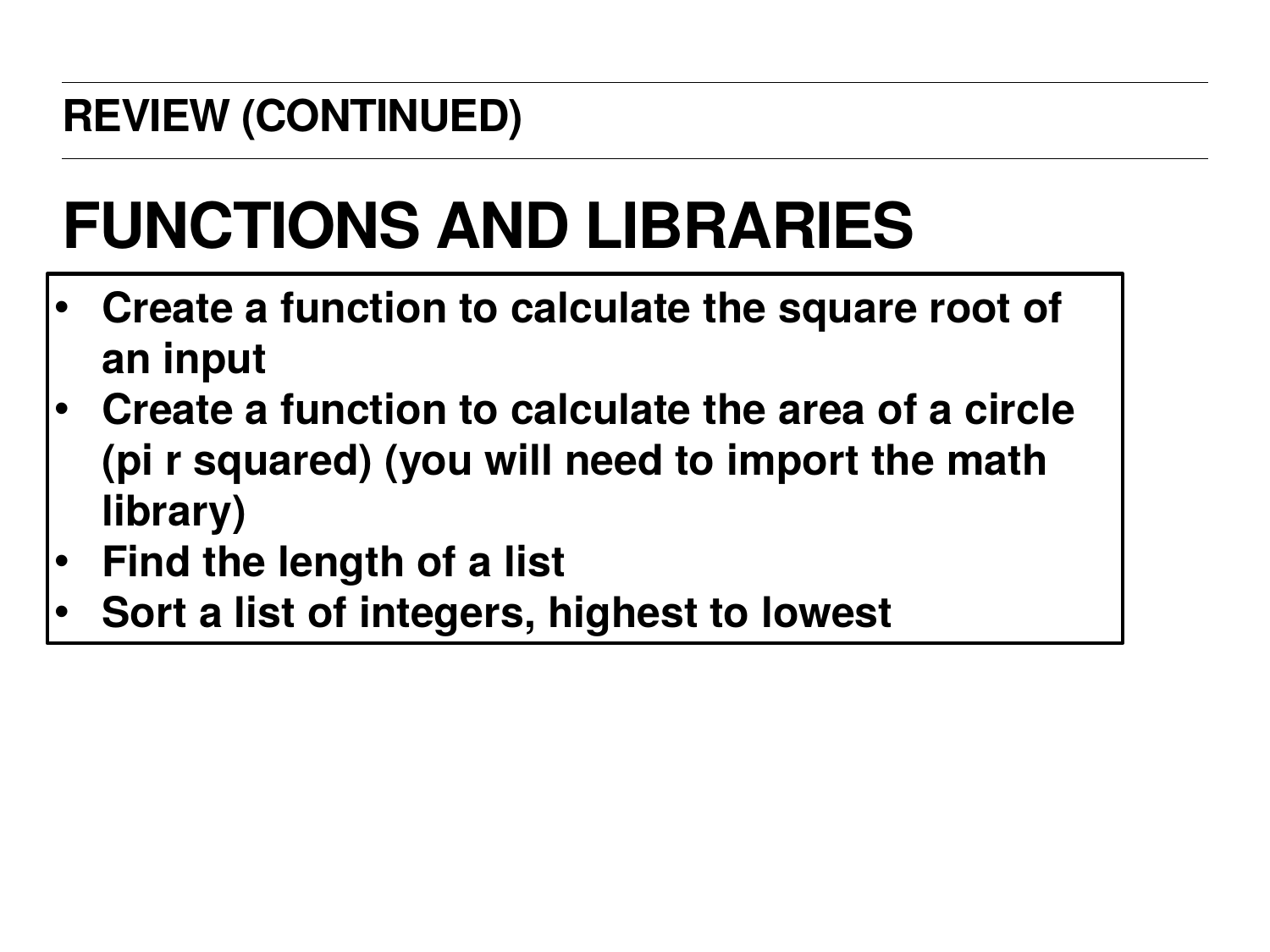

Review (continued)
# Functions and libraries
Create a function to calculate the square root of an input
Create a function to calculate the area of a circle (pi r squared) (you will need to import the math library)
Find the length of a list
Sort a list of integers, highest to lowest